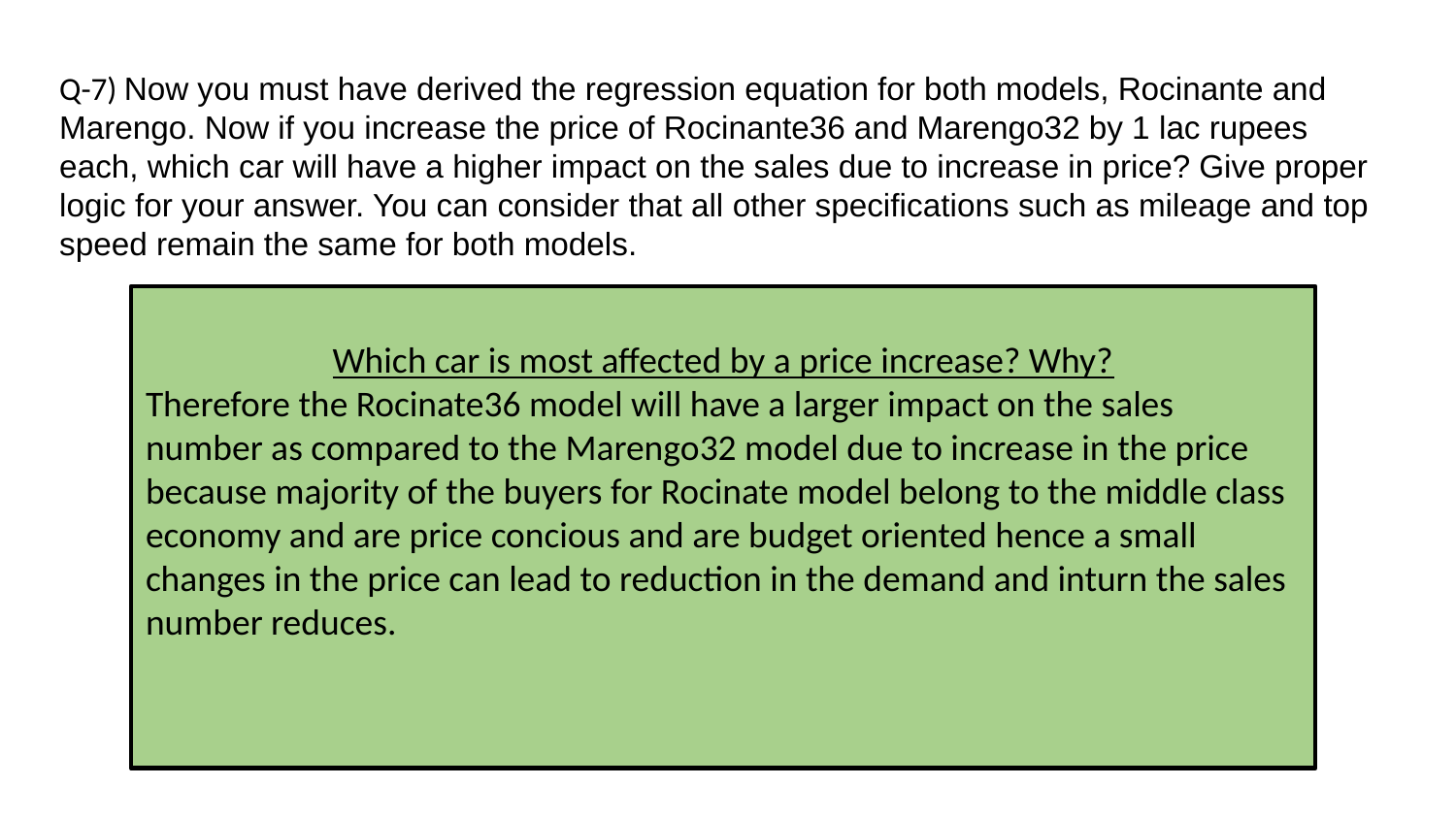

# Q-7) Now you must have derived the regression equation for both models, Rocinante and Marengo. Now if you increase the price of Rocinante36 and Marengo32 by 1 lac rupees each, which car will have a higher impact on the sales due to increase in price? Give proper logic for your answer. You can consider that all other specifications such as mileage and top speed remain the same for both models.

Which car is most affected by a price increase? Why?
Therefore the Rocinate36 model will have a larger impact on the sales number as compared to the Marengo32 model due to increase in the price because majority of the buyers for Rocinate model belong to the middle class economy and are price concious and are budget oriented hence a small changes in the price can lead to reduction in the demand and inturn the sales number reduces.